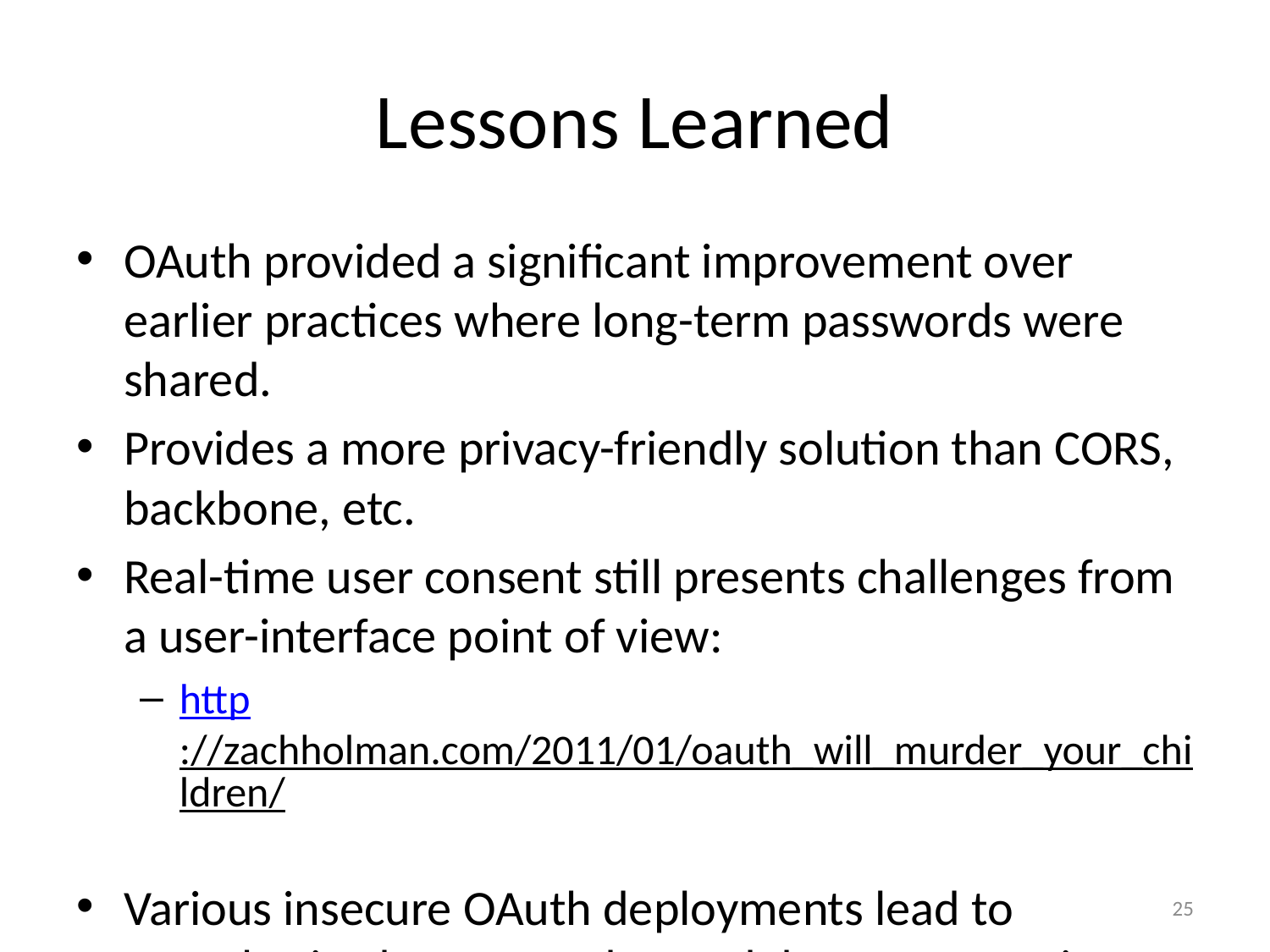

# Lessons Learned
OAuth provided a significant improvement over earlier practices where long-term passwords were shared.
Provides a more privacy-friendly solution than CORS, backbone, etc.
Real-time user consent still presents challenges from a user-interface point of view:
http://zachholman.com/2011/01/oauth_will_murder_your_children/
Various insecure OAuth deployments lead to unauthorized access and stored data compromise.

25